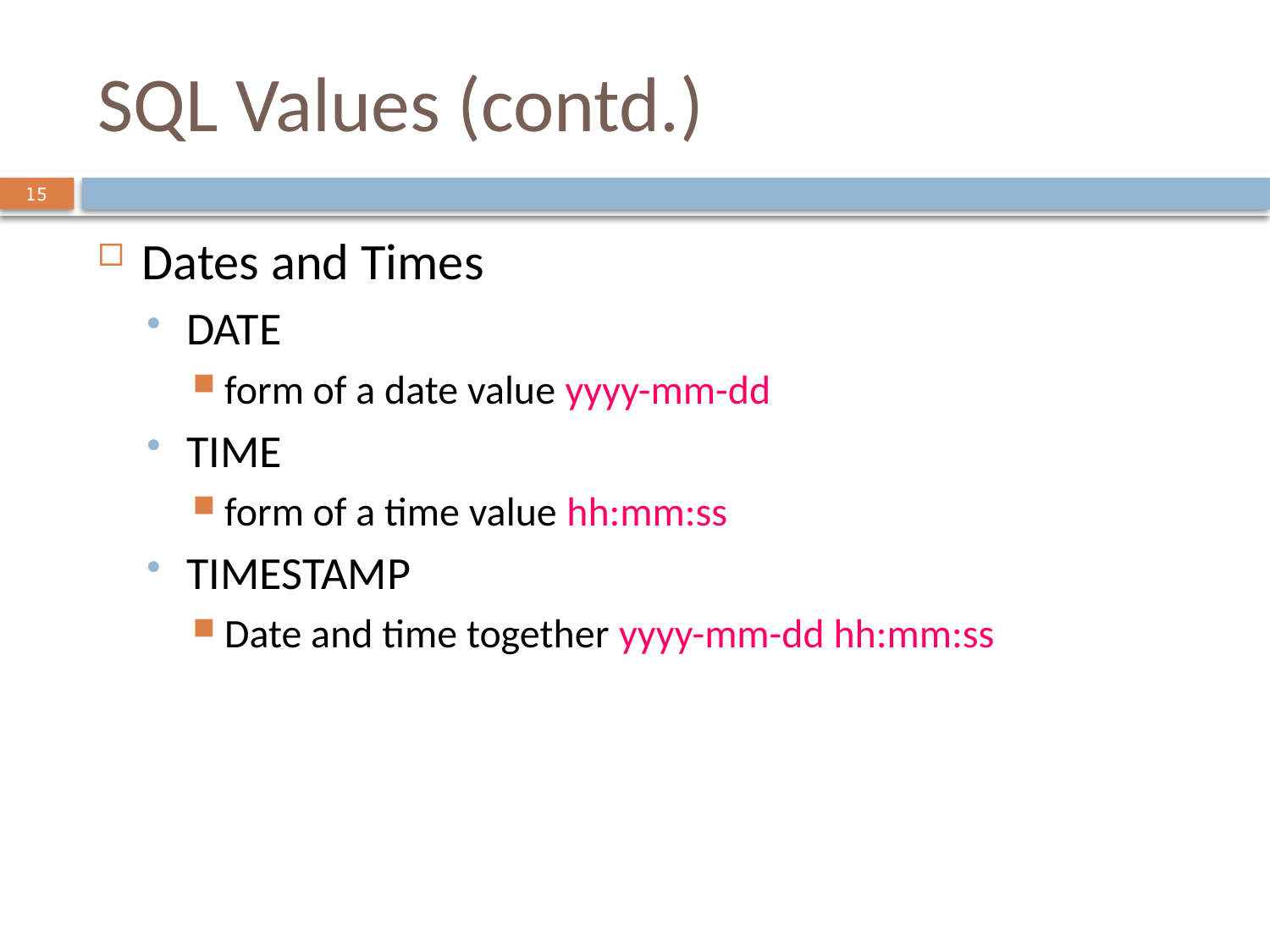

# SQL Values (contd.)
15
Dates and Times
DATE
form of a date value yyyy-mm-dd
TIME
form of a time value hh:mm:ss
TIMESTAMP
Date and time together yyyy-mm-dd hh:mm:ss